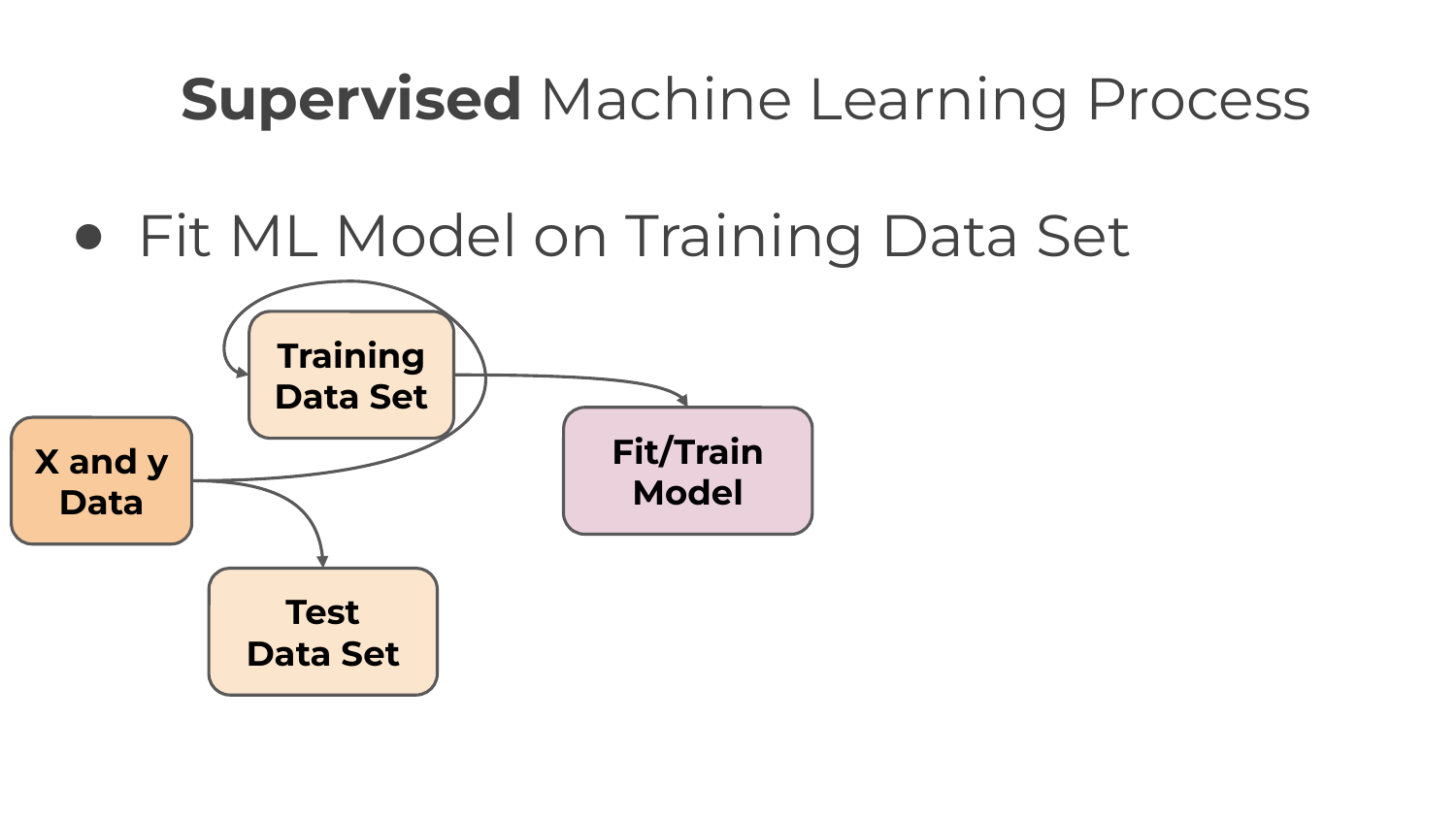

# Supervised Machine Learning Process
Fit ML Model on Training Data Set
Training Data Set
Fit/Train
Model
X and y
Data
Test
Data Set